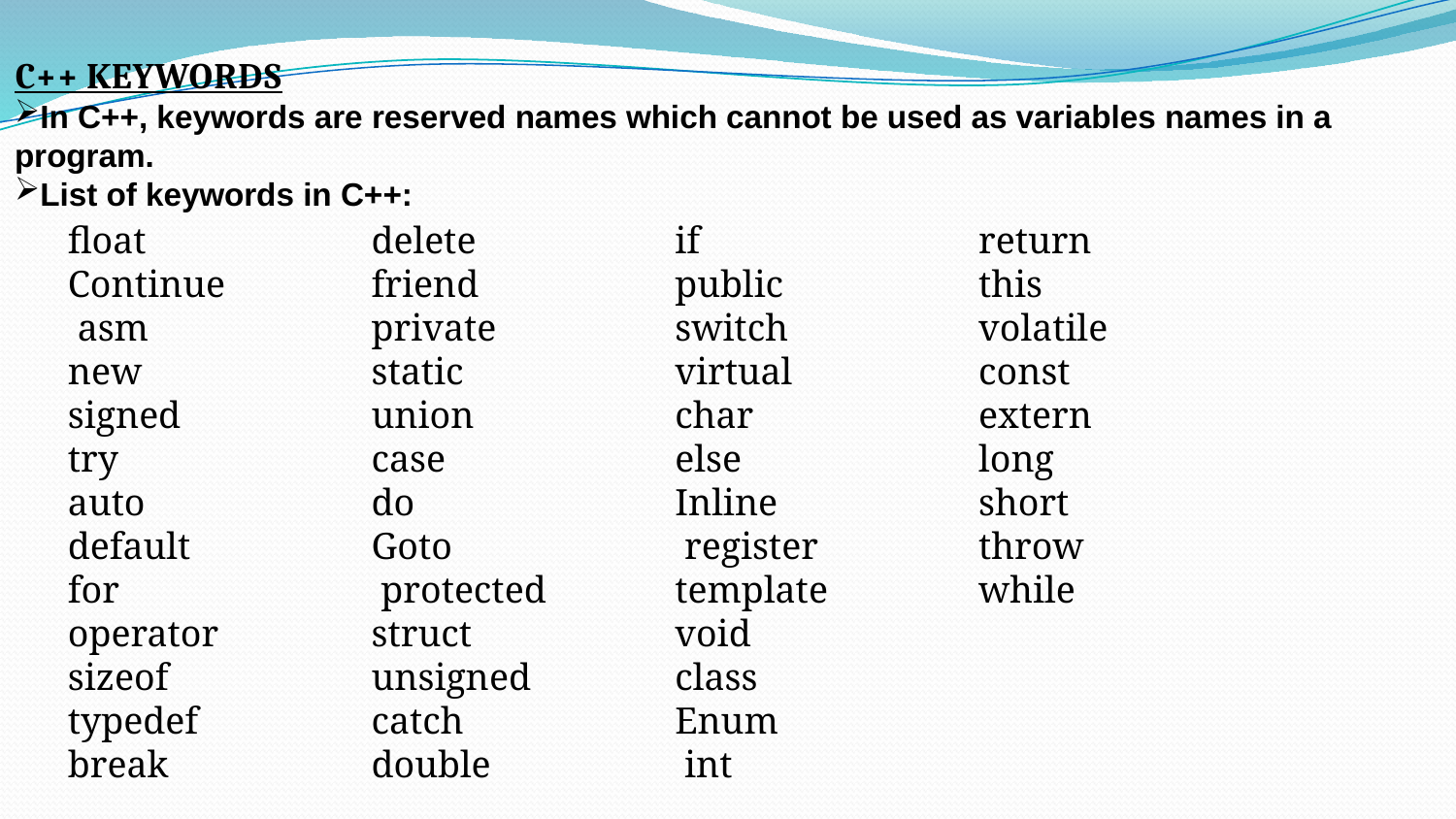

C++ KEYWORDS
In C++, keywords are reserved names which cannot be used as variables names in a program.
List of keywords in C++:
float
Continue
 asm
new
signed
try
auto
default
for
operator
sizeof
typedef
break
delete
friend
private
static
union
case
do
Goto
 protected
struct
unsigned
catch
double
if
public
switch
virtual
char
else
Inline
 register
template
void
class
Enum
 int
return
this
volatile
const
extern
long
short
throw
while